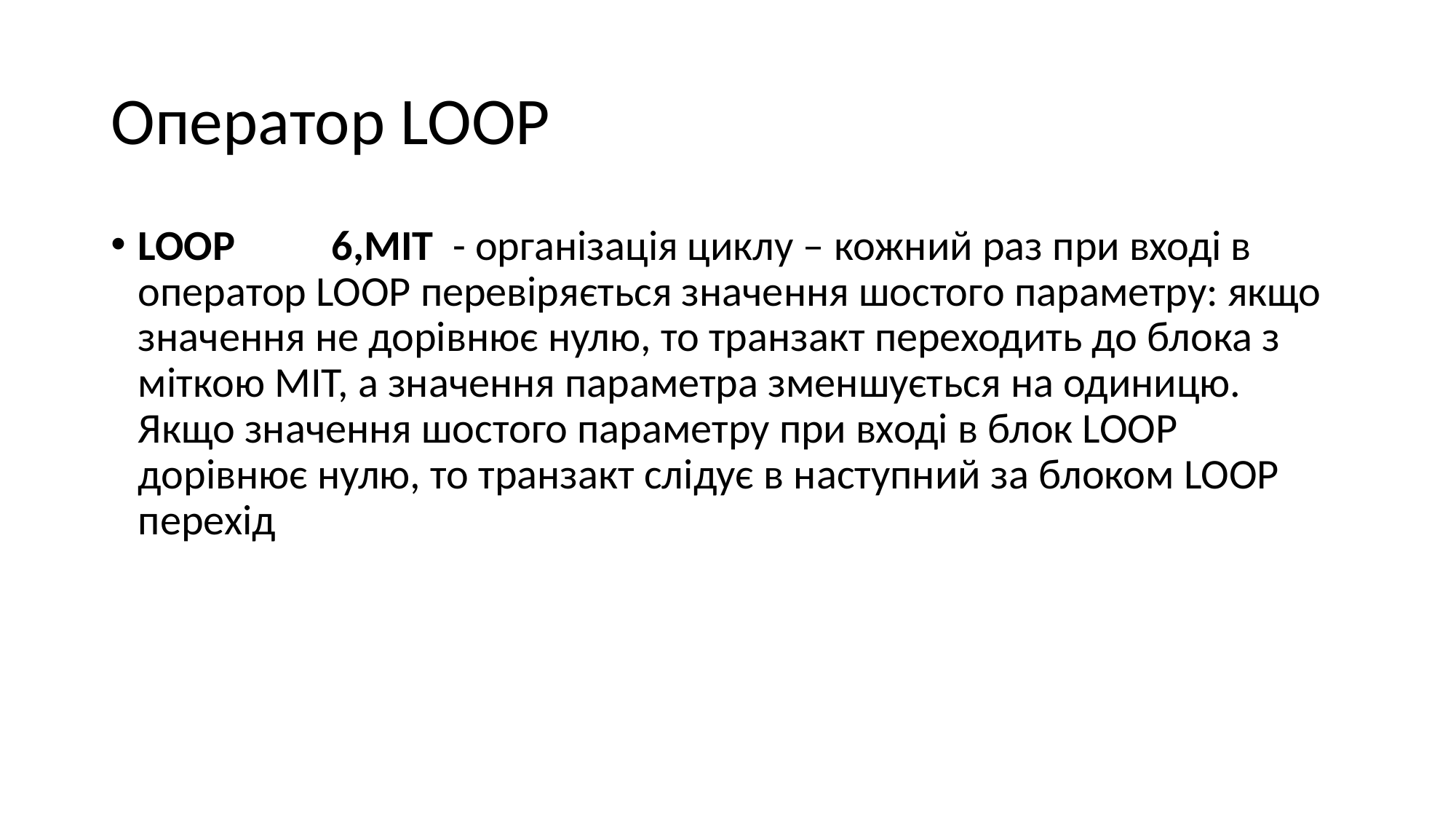

# Оператор LOOP
LOOP          6,MIT  - організація циклу – кожний раз при вході в оператор LOOP перевіряється значення шостого параметру: якщо значення не дорівнює нулю, то транзакт переходить до блока з міткою MIT, а значення параметра зменшується на одиницю. Якщо значення шостого параметру при вході в блок LOOP дорівнює нулю, то транзакт слідує в наступний за блоком LOOP перехід